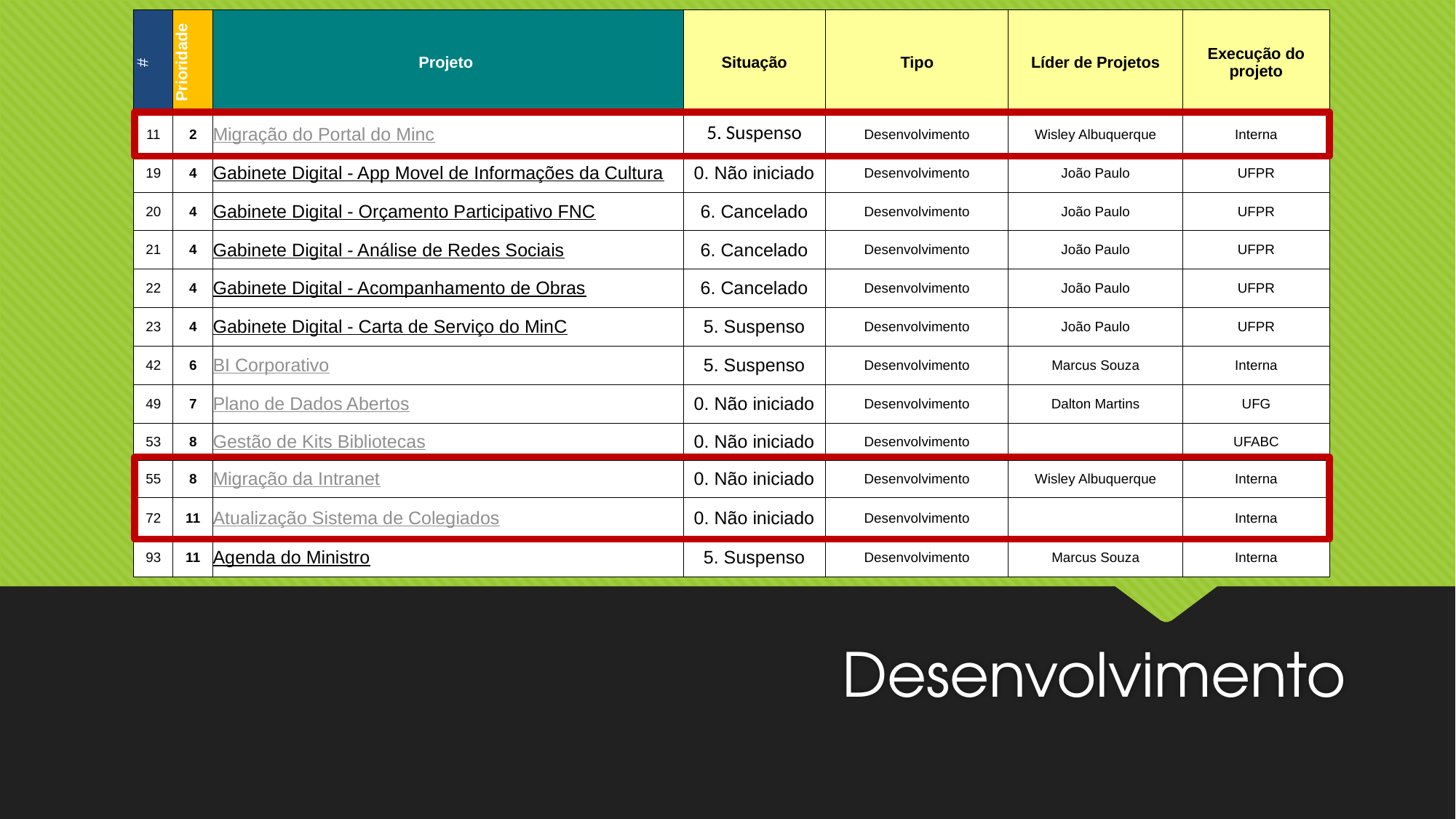

| # | Prioridade | Projeto | Situação | Tipo | Líder de Projetos | Execução do projeto |
| --- | --- | --- | --- | --- | --- | --- |
| 11 | 2 | Migração do Portal do Minc | 5. Suspenso | Desenvolvimento | Wisley Albuquerque | Interna |
| 19 | 4 | Gabinete Digital - App Movel de Informações da Cultura | 0. Não iniciado | Desenvolvimento | João Paulo | UFPR |
| 20 | 4 | Gabinete Digital - Orçamento Participativo FNC | 6. Cancelado | Desenvolvimento | João Paulo | UFPR |
| 21 | 4 | Gabinete Digital - Análise de Redes Sociais | 6. Cancelado | Desenvolvimento | João Paulo | UFPR |
| 22 | 4 | Gabinete Digital - Acompanhamento de Obras | 6. Cancelado | Desenvolvimento | João Paulo | UFPR |
| 23 | 4 | Gabinete Digital - Carta de Serviço do MinC | 5. Suspenso | Desenvolvimento | João Paulo | UFPR |
| 42 | 6 | BI Corporativo | 5. Suspenso | Desenvolvimento | Marcus Souza | Interna |
| 49 | 7 | Plano de Dados Abertos | 0. Não iniciado | Desenvolvimento | Dalton Martins | UFG |
| 53 | 8 | Gestão de Kits Bibliotecas | 0. Não iniciado | Desenvolvimento |  | UFABC |
| 55 | 8 | Migração da Intranet | 0. Não iniciado | Desenvolvimento | Wisley Albuquerque | Interna |
| 72 | 11 | Atualização Sistema de Colegiados | 0. Não iniciado | Desenvolvimento |  | Interna |
| 93 | 11 | Agenda do Ministro | 5. Suspenso | Desenvolvimento | Marcus Souza | Interna |

Desenvolvimento